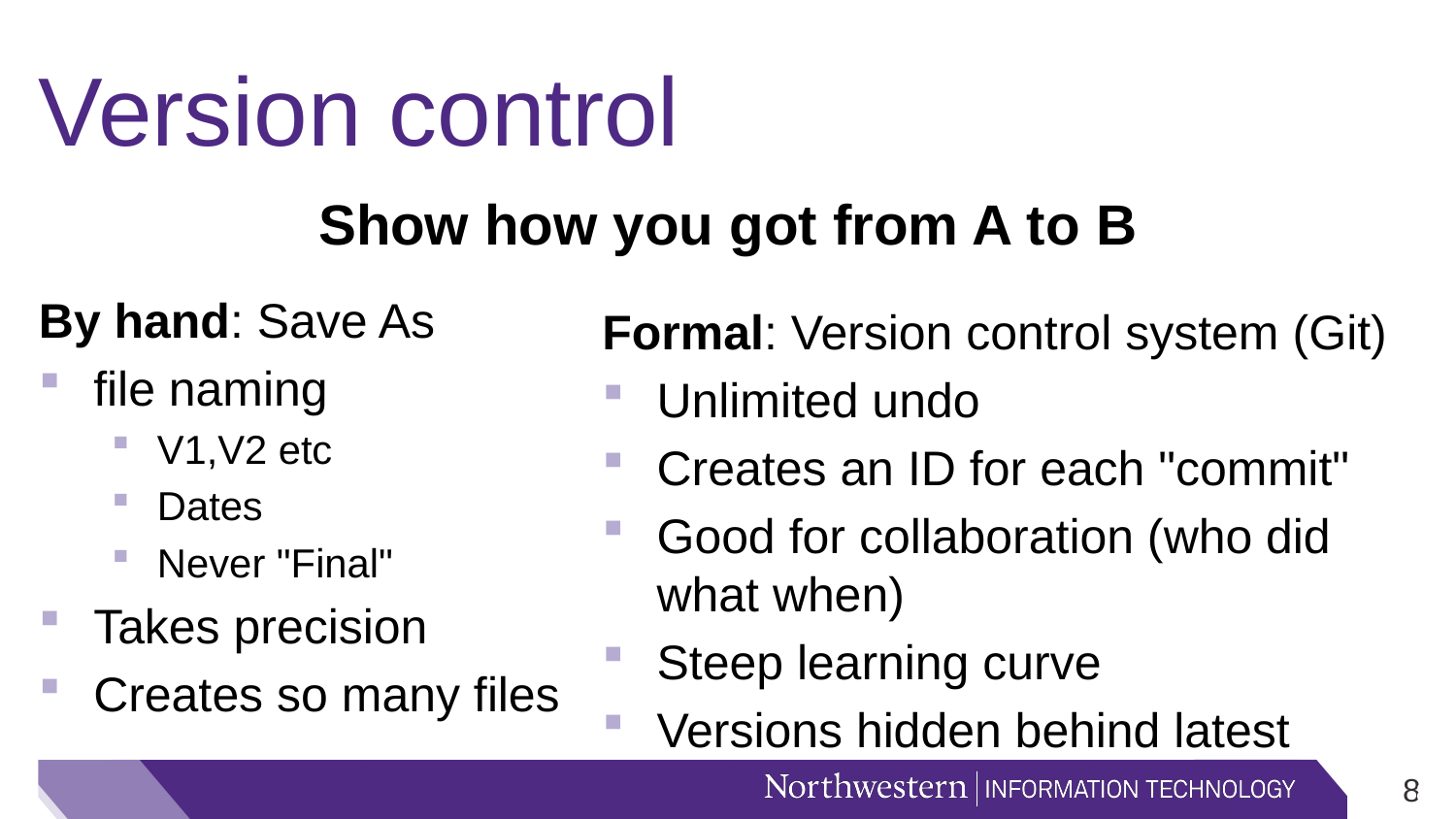

# Version control
Show how you got from A to B

By hand: Save As
file naming
V1,V2 etc
Dates
Never "Final"
Takes precision
Creates so many files

Formal: Version control system (Git)
Unlimited undo
Creates an ID for each "commit"
Good for collaboration (who did what when)
Steep learning curve
Versions hidden behind latest
8